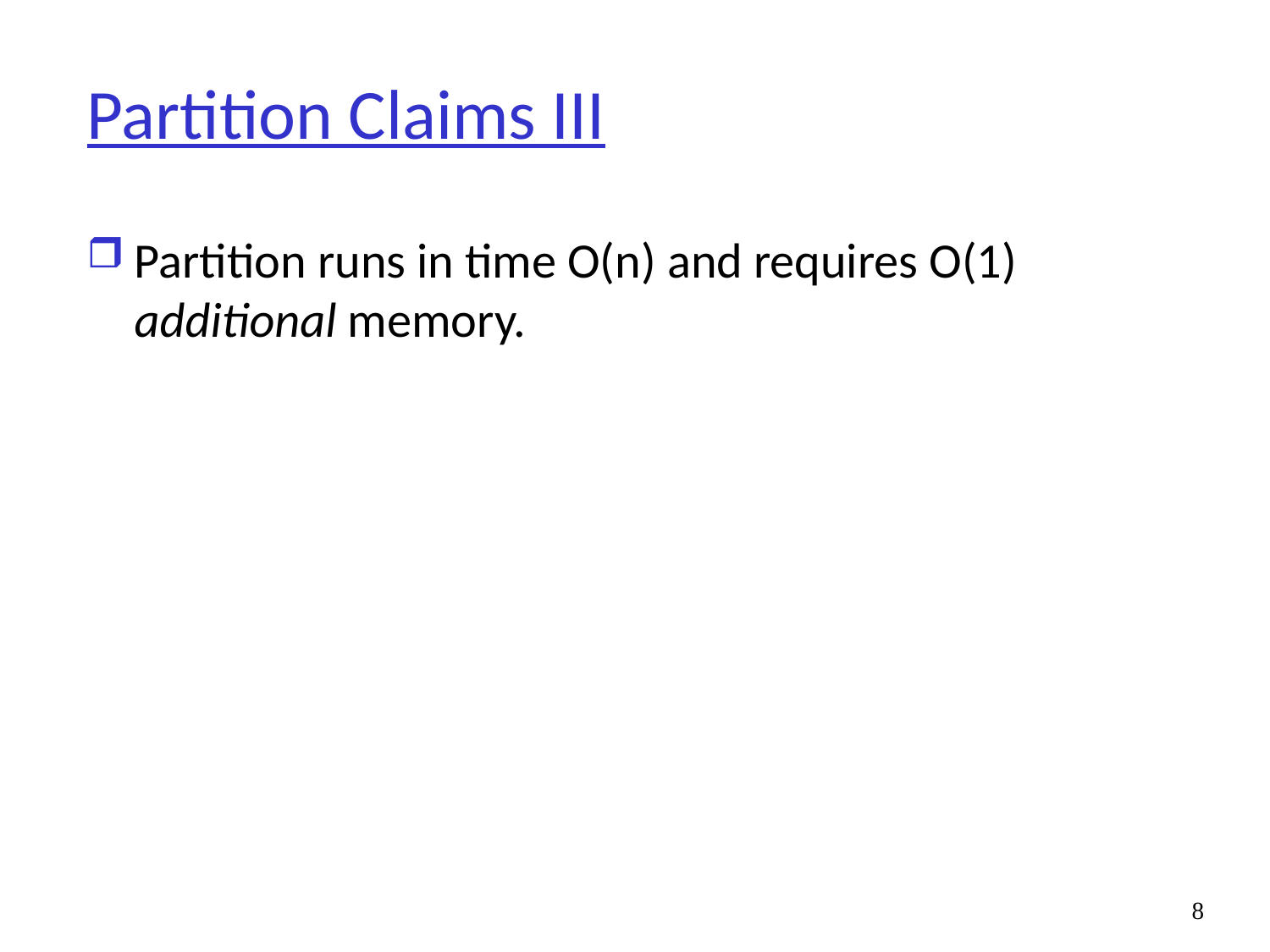

# Partition Claims III
Partition runs in time O(n) and requires O(1) additional memory.
8